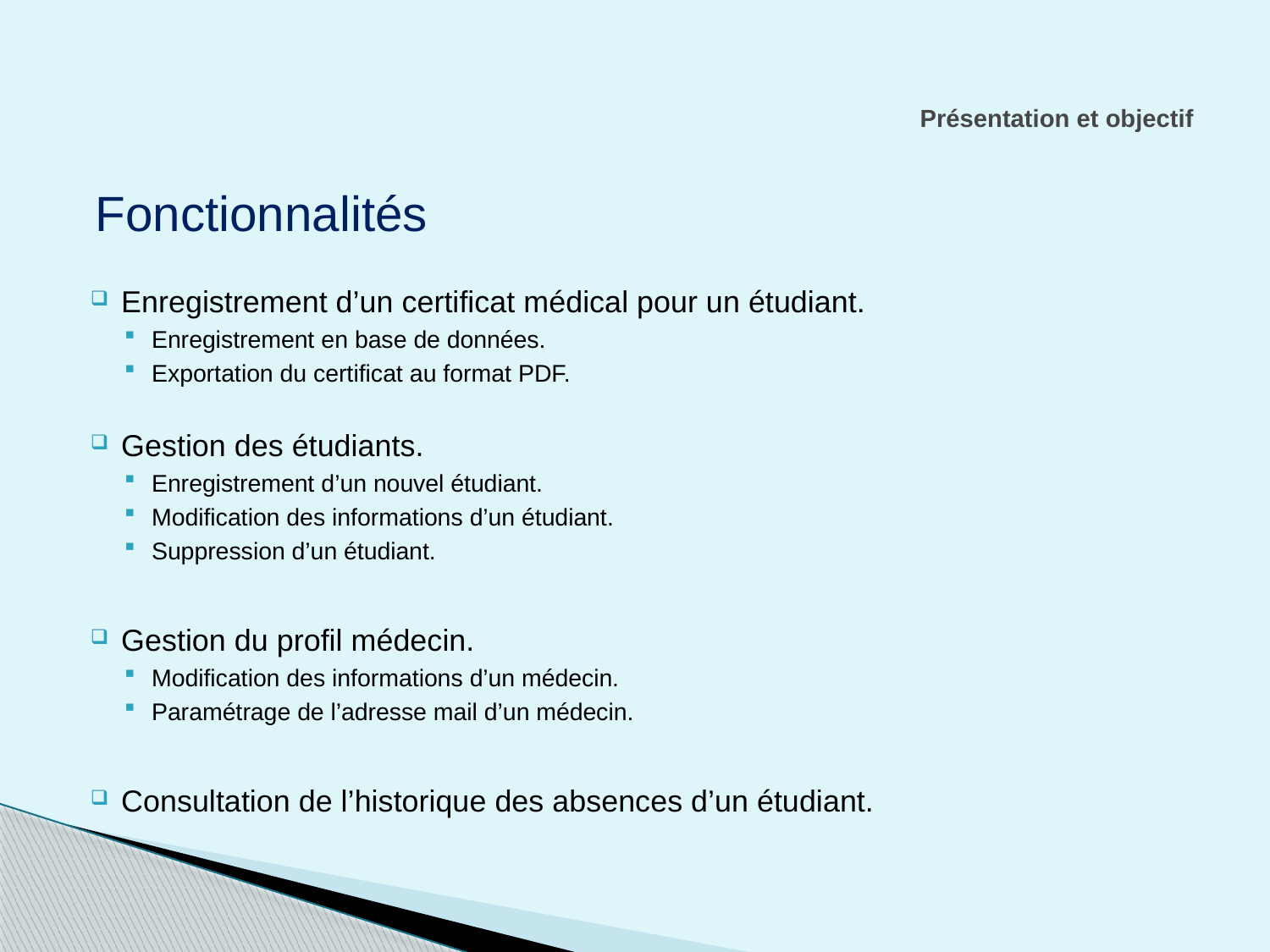

# Présentation et objectif
Fonctionnalités
Enregistrement d’un certificat médical pour un étudiant.
Enregistrement en base de données.
Exportation du certificat au format PDF.

Gestion des étudiants.
Enregistrement d’un nouvel étudiant.
Modification des informations d’un étudiant.
Suppression d’un étudiant.

Gestion du profil médecin.
Modification des informations d’un médecin.
Paramétrage de l’adresse mail d’un médecin.

Consultation de l’historique des absences d’un étudiant.